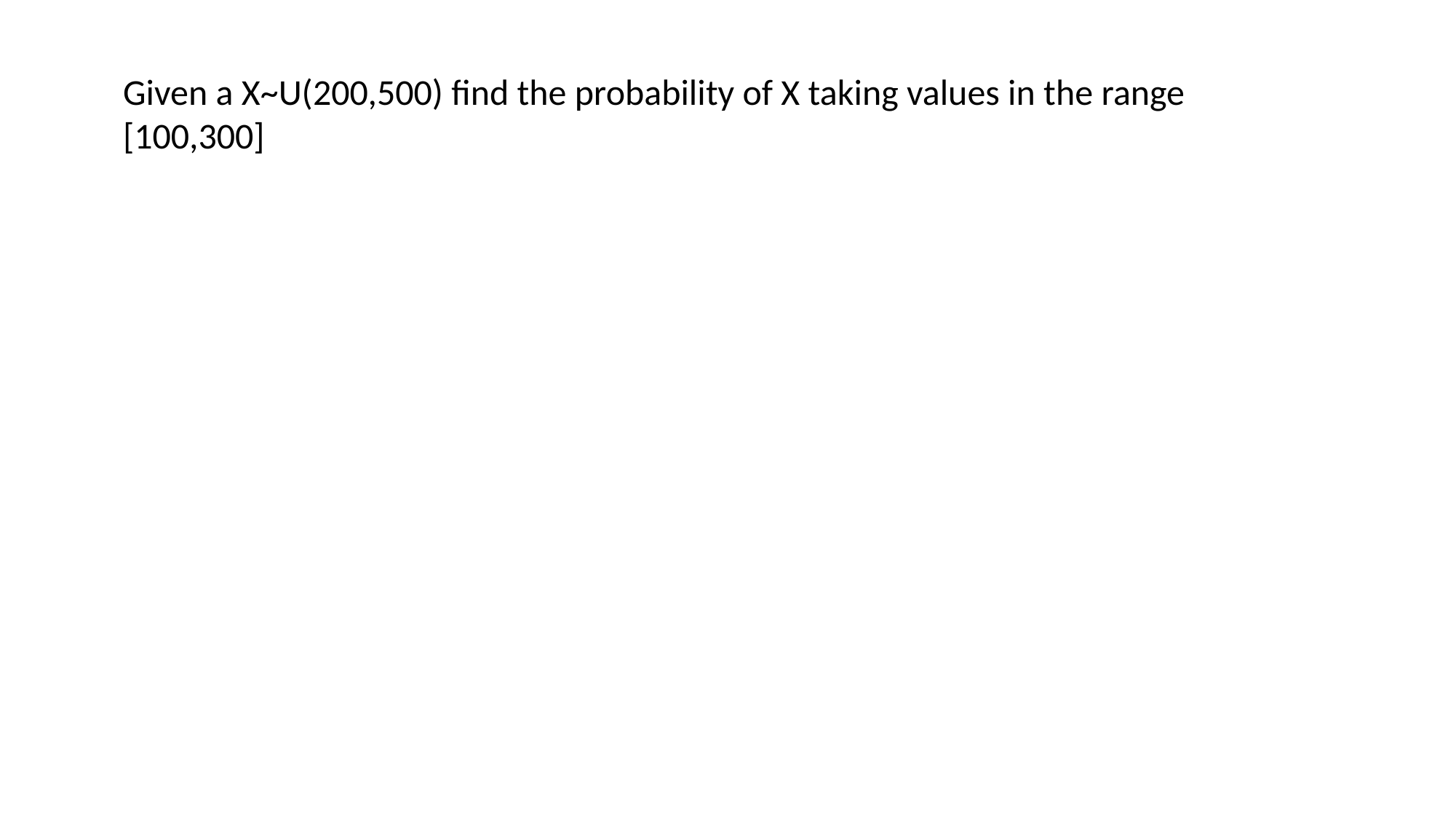

Given a X~U(200,500) find the probability of X taking values in the range [100,300]